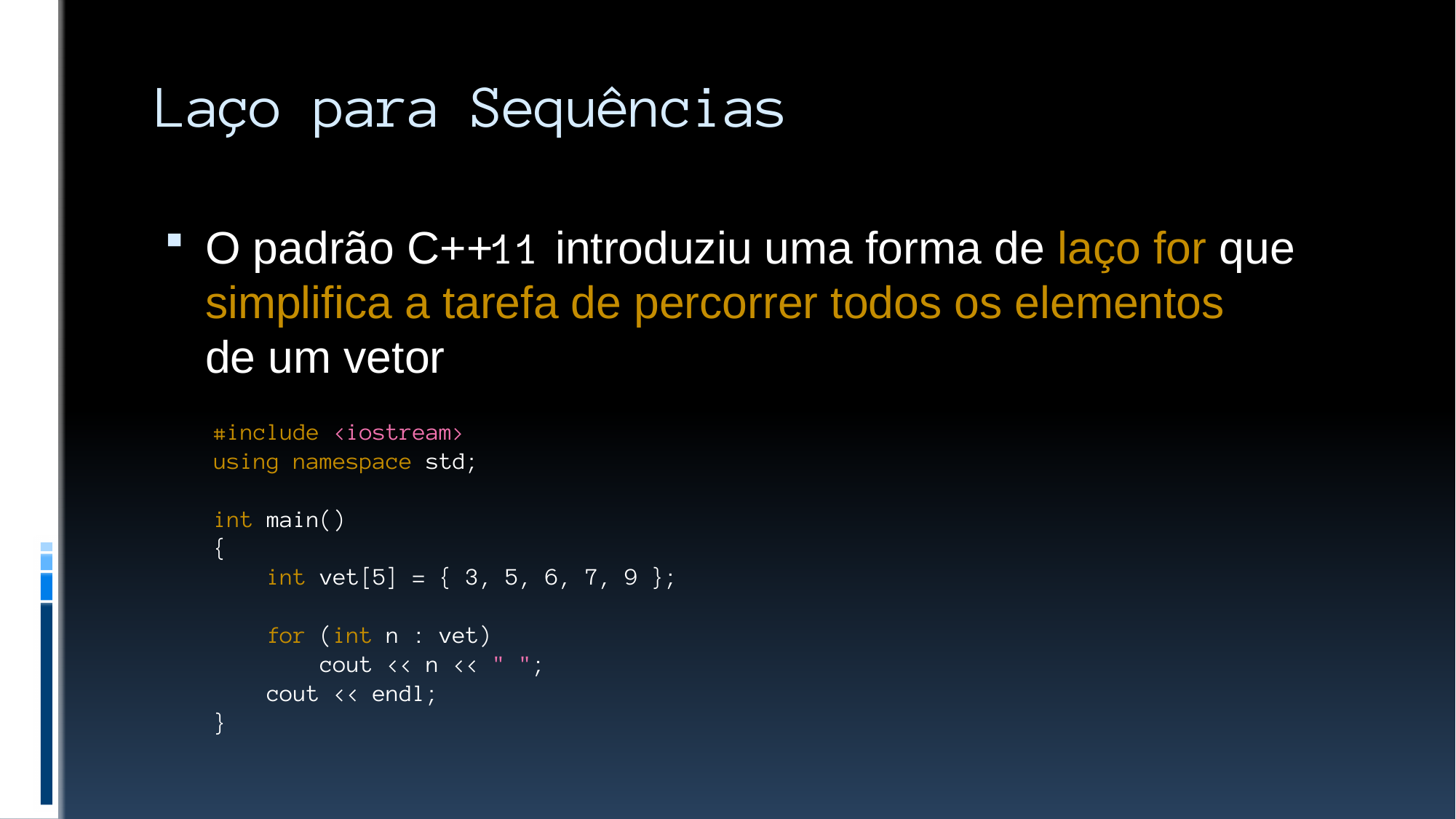

# Laço para Sequências
O padrão C++11 introduziu uma forma de laço for que simplifica a tarefa de percorrer todos os elementos
de um vetor
#include <iostream>
using namespace std;

int main()
{
    int vet[5] = { 3, 5, 6, 7, 9 };

    for (int n : vet)
        cout << n << " ";
    cout << endl;
}